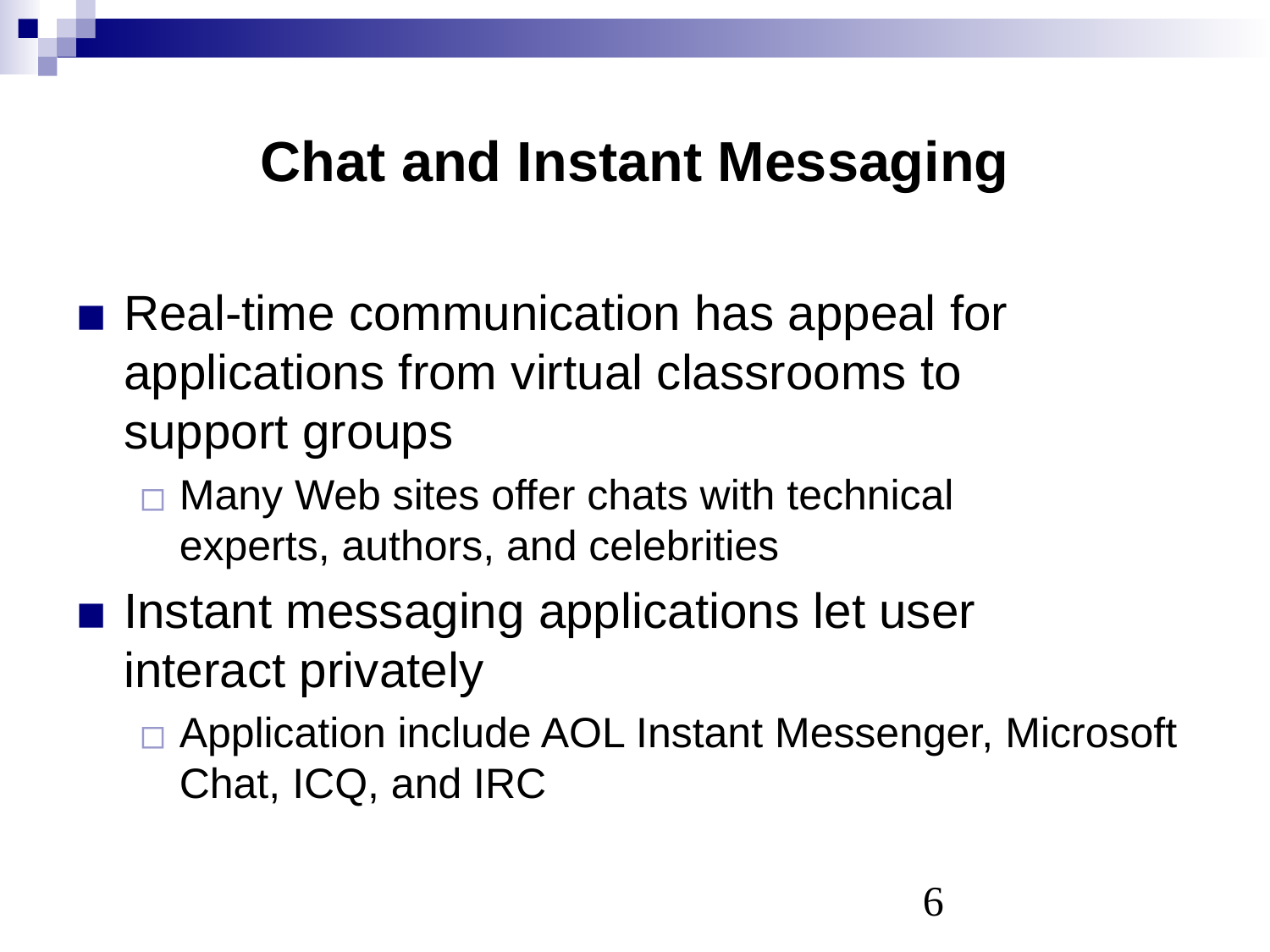

# Chat and Instant Messaging
Real-time communication has appeal for applications from virtual classrooms to
support groups
Many Web sites offer chats with technical
experts, authors, and celebrities
Instant messaging applications let user
interact privately
Application include AOL Instant Messenger, Microsoft Chat, ICQ, and IRC

6